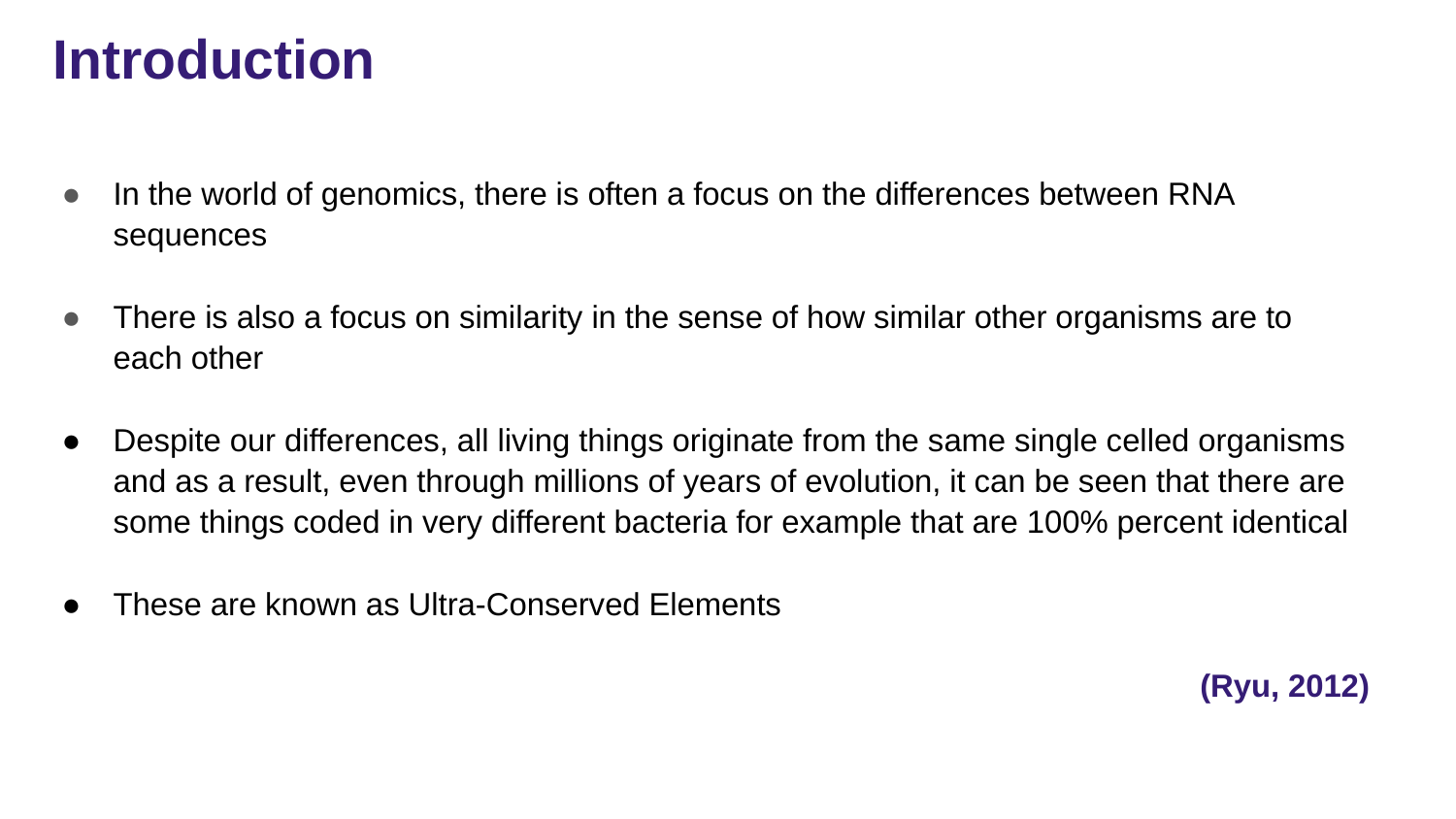

# Introduction
In the world of genomics, there is often a focus on the differences between RNA sequences

There is also a focus on similarity in the sense of how similar other organisms are to each other

Despite our differences, all living things originate from the same single celled organisms and as a result, even through millions of years of evolution, it can be seen that there are some things coded in very different bacteria for example that are 100% percent identical

These are known as Ultra-Conserved Elements

(Ryu, 2012)